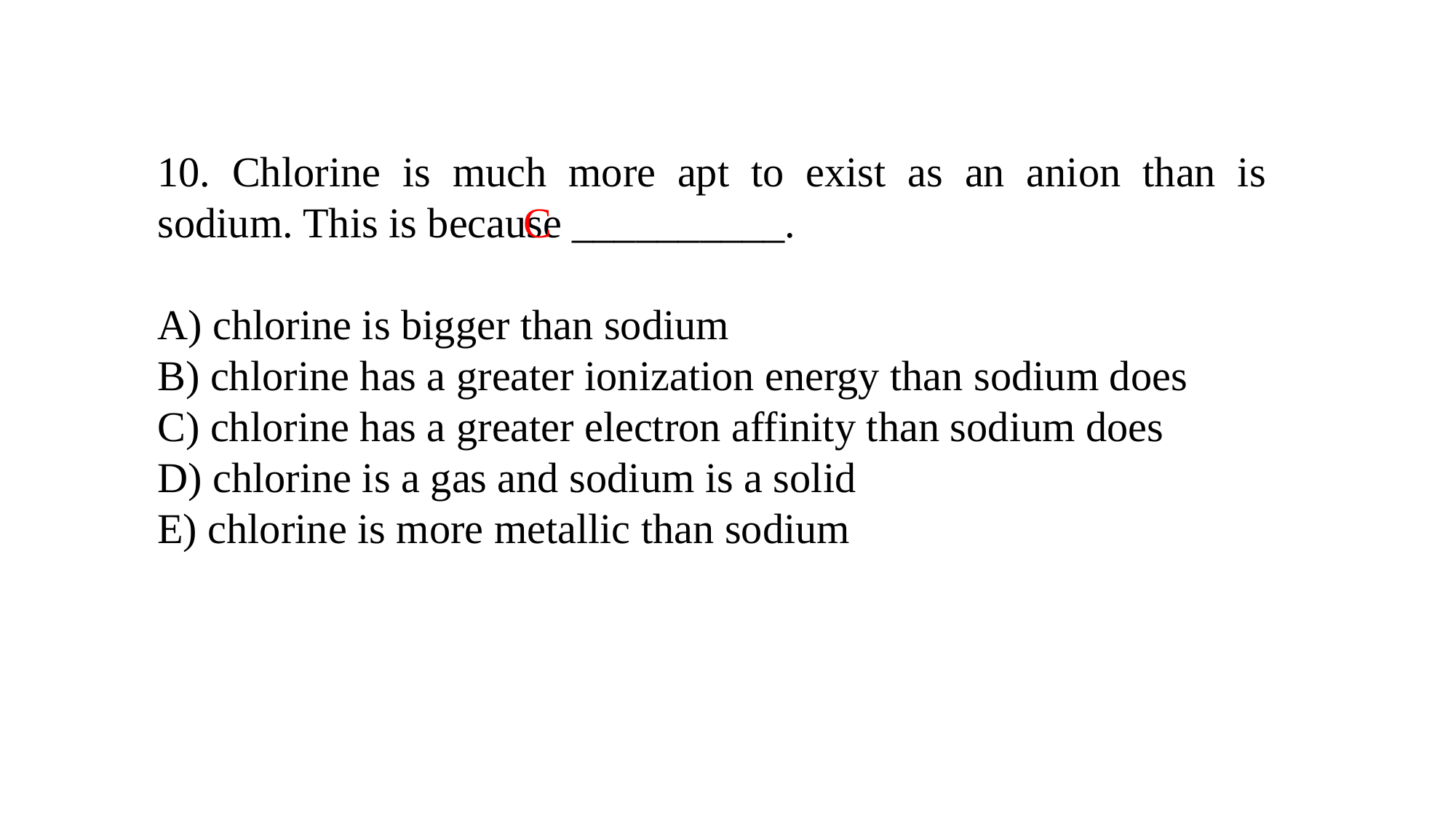

10. Chlorine is much more apt to exist as an anion than is sodium. This is because __________.

A) chlorine is bigger than sodium
B) chlorine has a greater ionization energy than sodium does
C) chlorine has a greater electron affinity than sodium does
D) chlorine is a gas and sodium is a solid
E) chlorine is more metallic than sodium
C